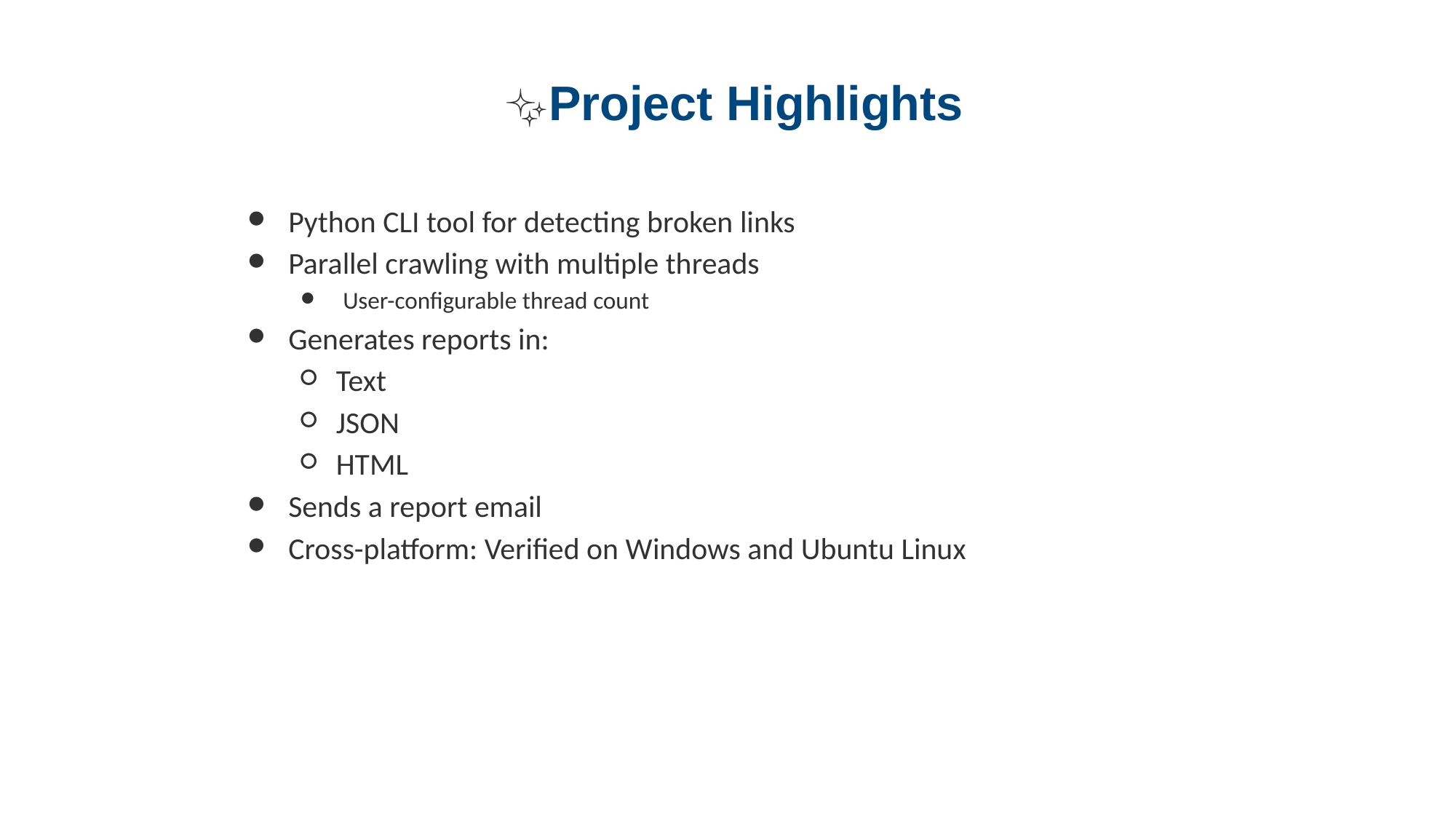

# ✨Project Highlights
Python CLI tool for detecting broken links
Parallel crawling with multiple threads
User-configurable thread count
Generates reports in:
Text
JSON
HTML
Sends a report email
Cross-platform: Verified on Windows and Ubuntu Linux